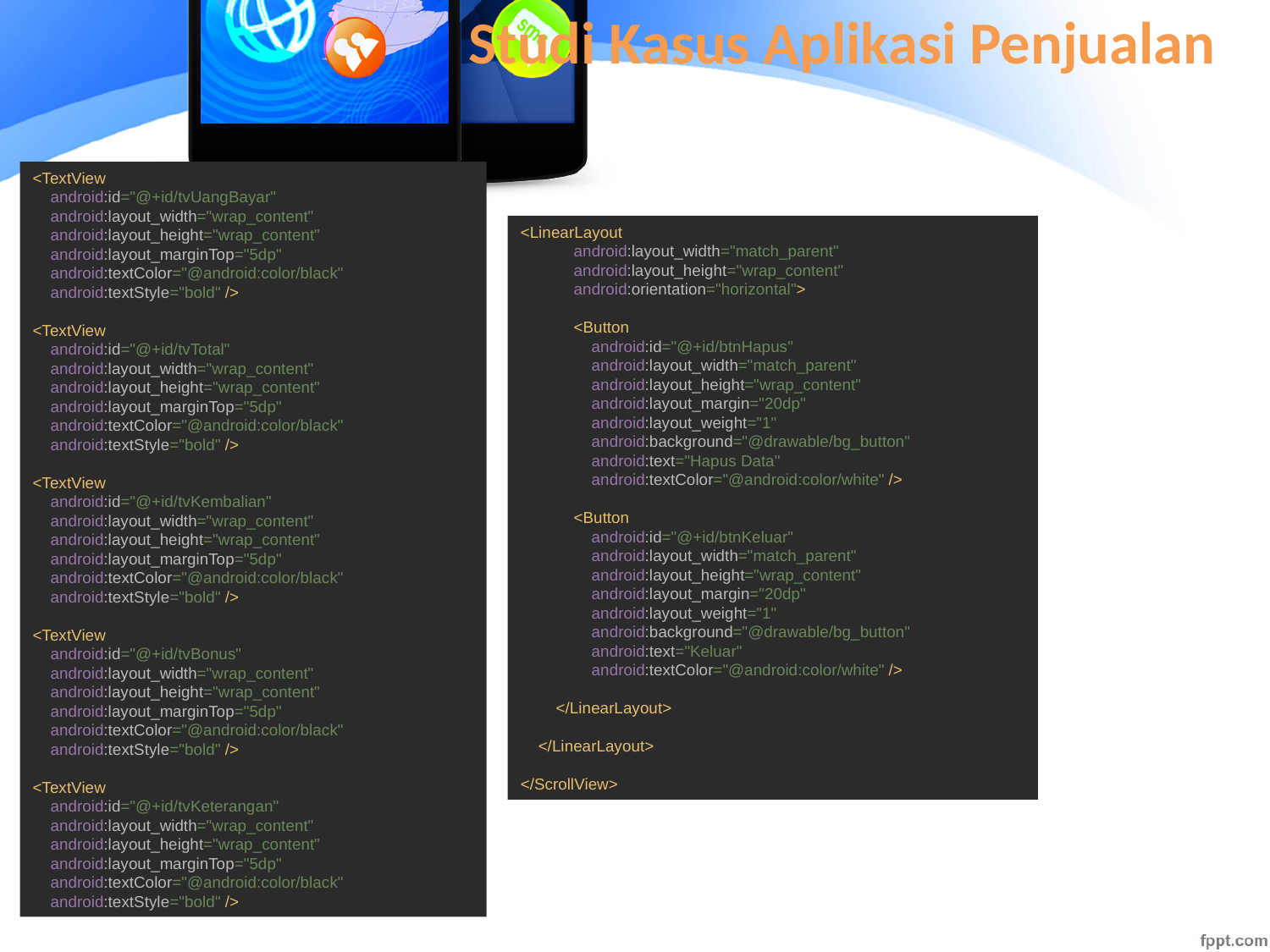

# Studi Kasus Aplikasi Penjualan
<TextView
    android:id="@+id/tvUangBayar"
    android:layout_width="wrap_content"
    android:layout_height="wrap_content"
    android:layout_marginTop="5dp"
    android:textColor="@android:color/black"
    android:textStyle="bold" />
<TextView
    android:id="@+id/tvTotal"
    android:layout_width="wrap_content"
    android:layout_height="wrap_content"
    android:layout_marginTop="5dp"
    android:textColor="@android:color/black"
    android:textStyle="bold" />
<TextView
    android:id="@+id/tvKembalian"
    android:layout_width="wrap_content"
    android:layout_height="wrap_content"
    android:layout_marginTop="5dp"
    android:textColor="@android:color/black"
    android:textStyle="bold" />
<TextView
    android:id="@+id/tvBonus"
    android:layout_width="wrap_content"
    android:layout_height="wrap_content"
    android:layout_marginTop="5dp"
    android:textColor="@android:color/black"
    android:textStyle="bold" />
<TextView
    android:id="@+id/tvKeterangan"
    android:layout_width="wrap_content"
    android:layout_height="wrap_content"
    android:layout_marginTop="5dp"
    android:textColor="@android:color/black"
    android:textStyle="bold" />
<LinearLayout
            android:layout_width="match_parent"
            android:layout_height="wrap_content"
            android:orientation="horizontal">
            <Button
                android:id="@+id/btnHapus"
                android:layout_width="match_parent"
                android:layout_height="wrap_content"
                android:layout_margin="20dp"
                android:layout_weight="1"
                android:background="@drawable/bg_button"
                android:text="Hapus Data"
                android:textColor="@android:color/white" />
            <Button
                android:id="@+id/btnKeluar"
                android:layout_width="match_parent"
                android:layout_height="wrap_content"
                android:layout_margin="20dp"
                android:layout_weight="1"
                android:background="@drawable/bg_button"
                android:text="Keluar"
                android:textColor="@android:color/white" />
        </LinearLayout>
    </LinearLayout>
</ScrollView>